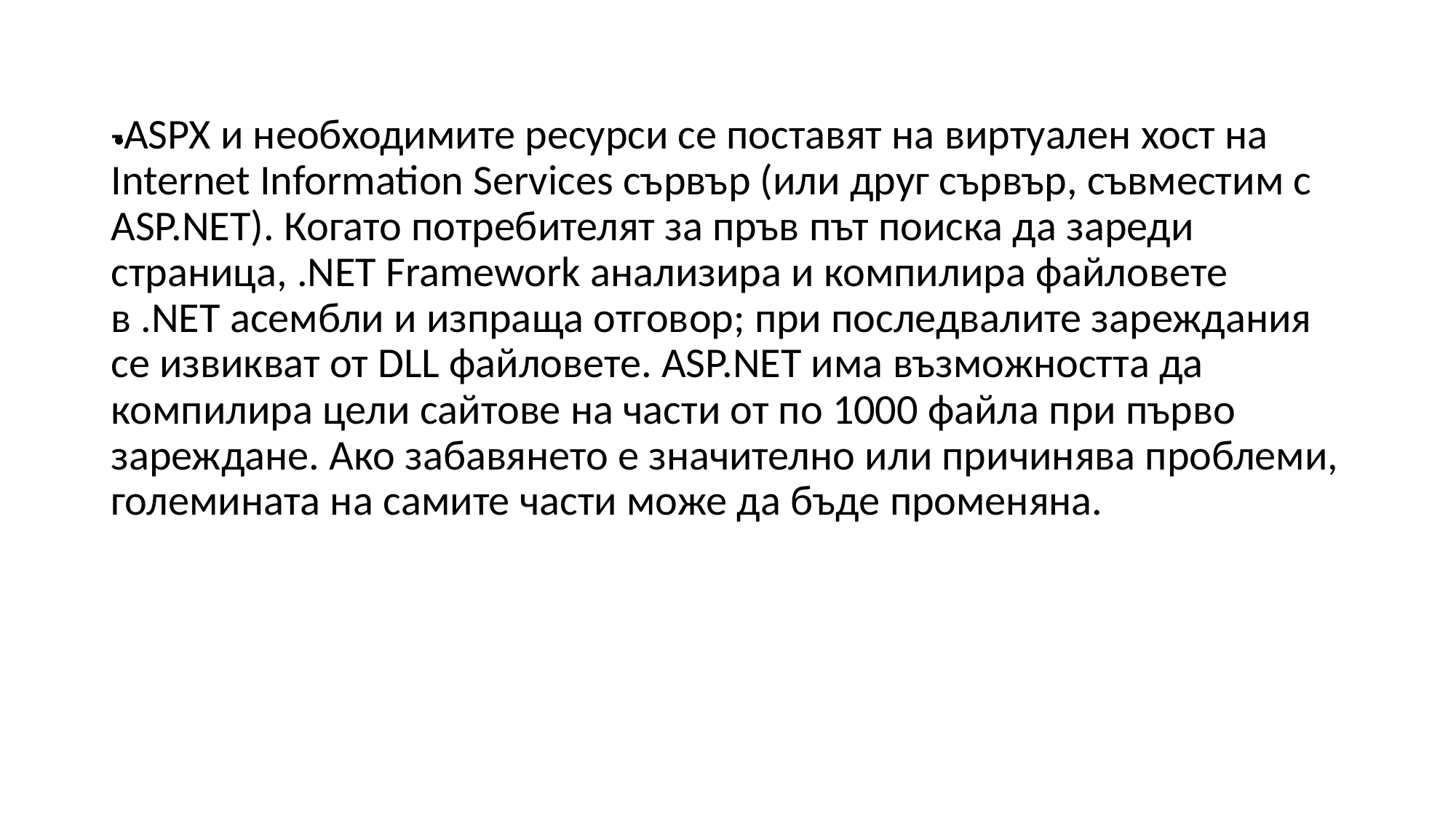

# .
-ASPX и необходимите ресурси се поставят на виртуален хост на Internet Information Services сървър (или друг сървър, съвместим с ASP.NET). Когато потребителят за пръв път поиска да зареди страница, .NET Framework анализира и компилира файловете в .NET асембли и изпраща отговор; при последвалите зареждания се извикват от DLL файловете. ASP.NET има възможността да компилира цели сайтове на части от по 1000 файла при първо зареждане. Ако забавянето е значително или причинява проблеми, големината на самите части може да бъде променяна.